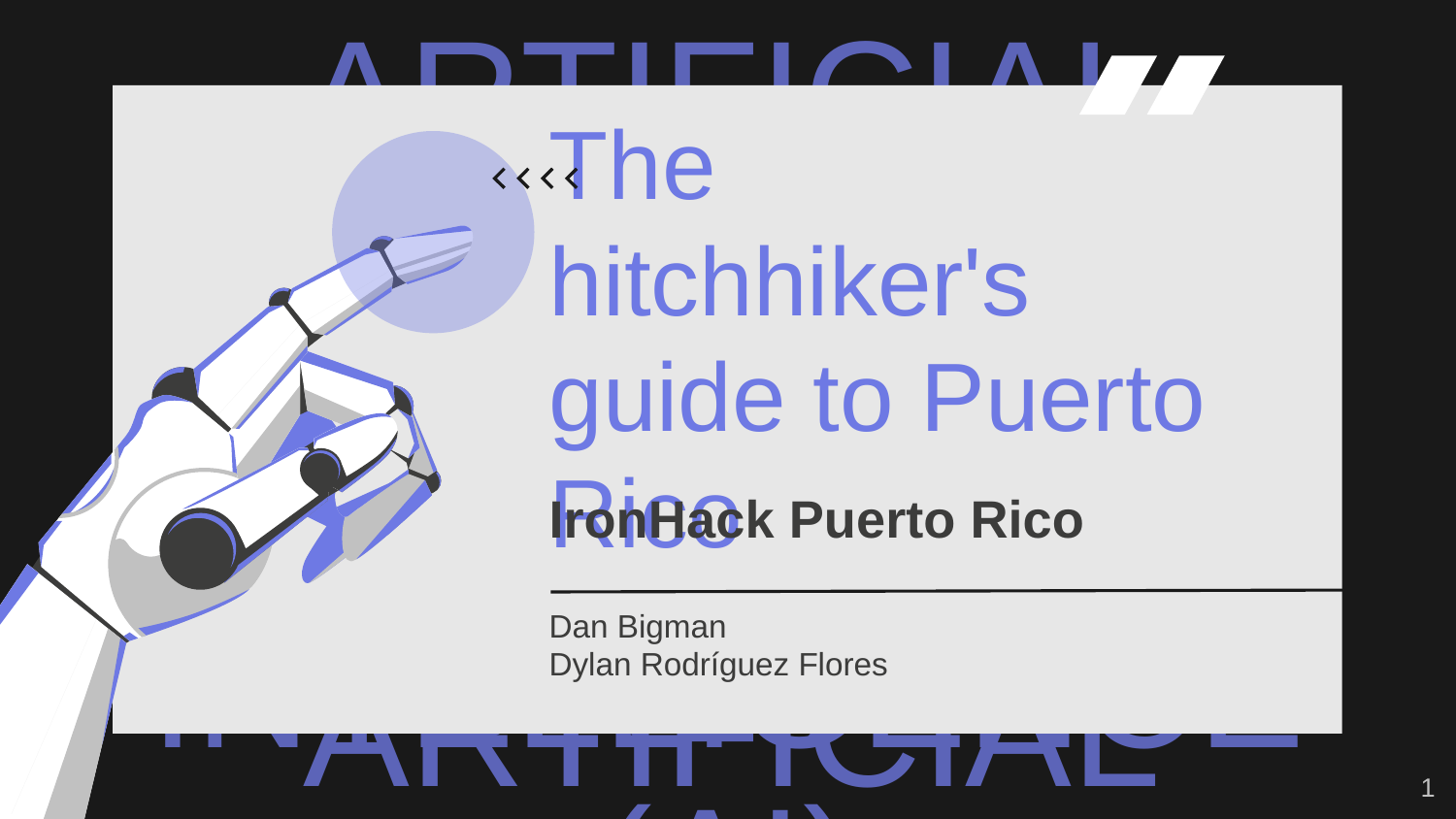

# The hitchhiker's guide to Puerto Rico

IronHack Puerto Rico
Dan Bigman
Dylan Rodríguez Flores
1